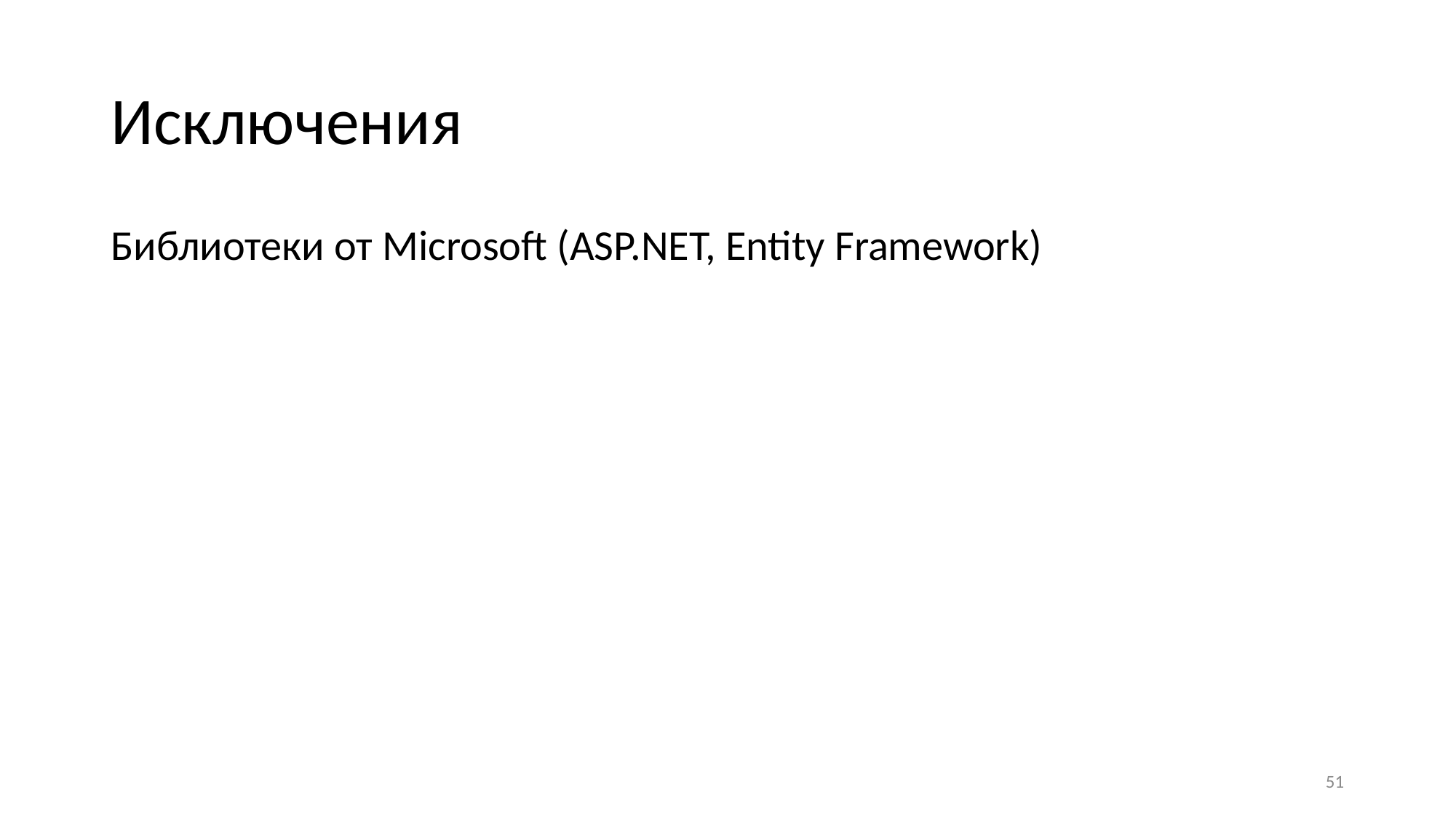

# Исключения
Библиотеки от Microsoft (ASP.NET, Entity Framework)

51